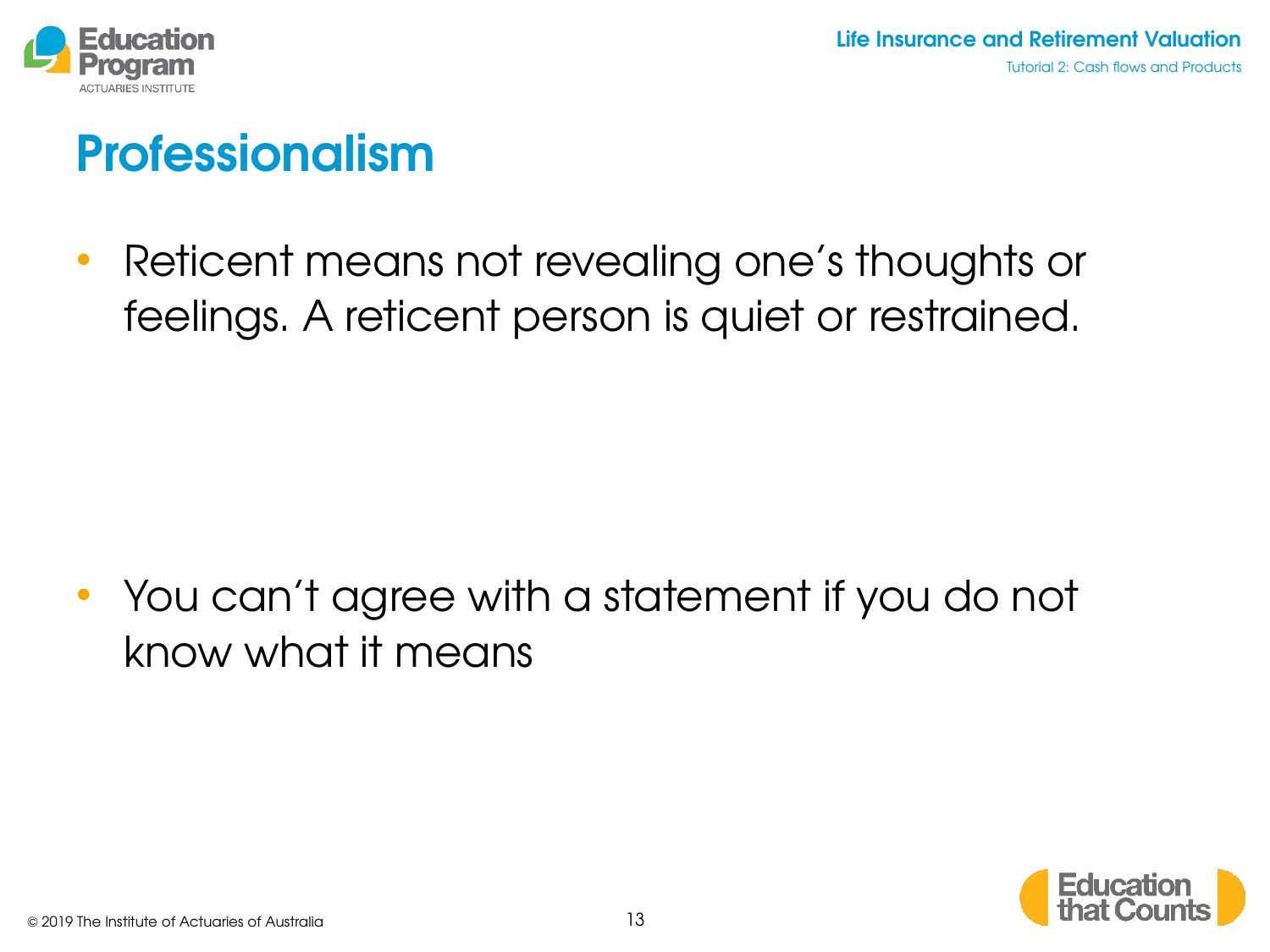

# Professionalism
Reticent means not revealing one’s thoughts or feelings. A reticent person is quiet or restrained.

You can’t agree with a statement if you do not know what it means